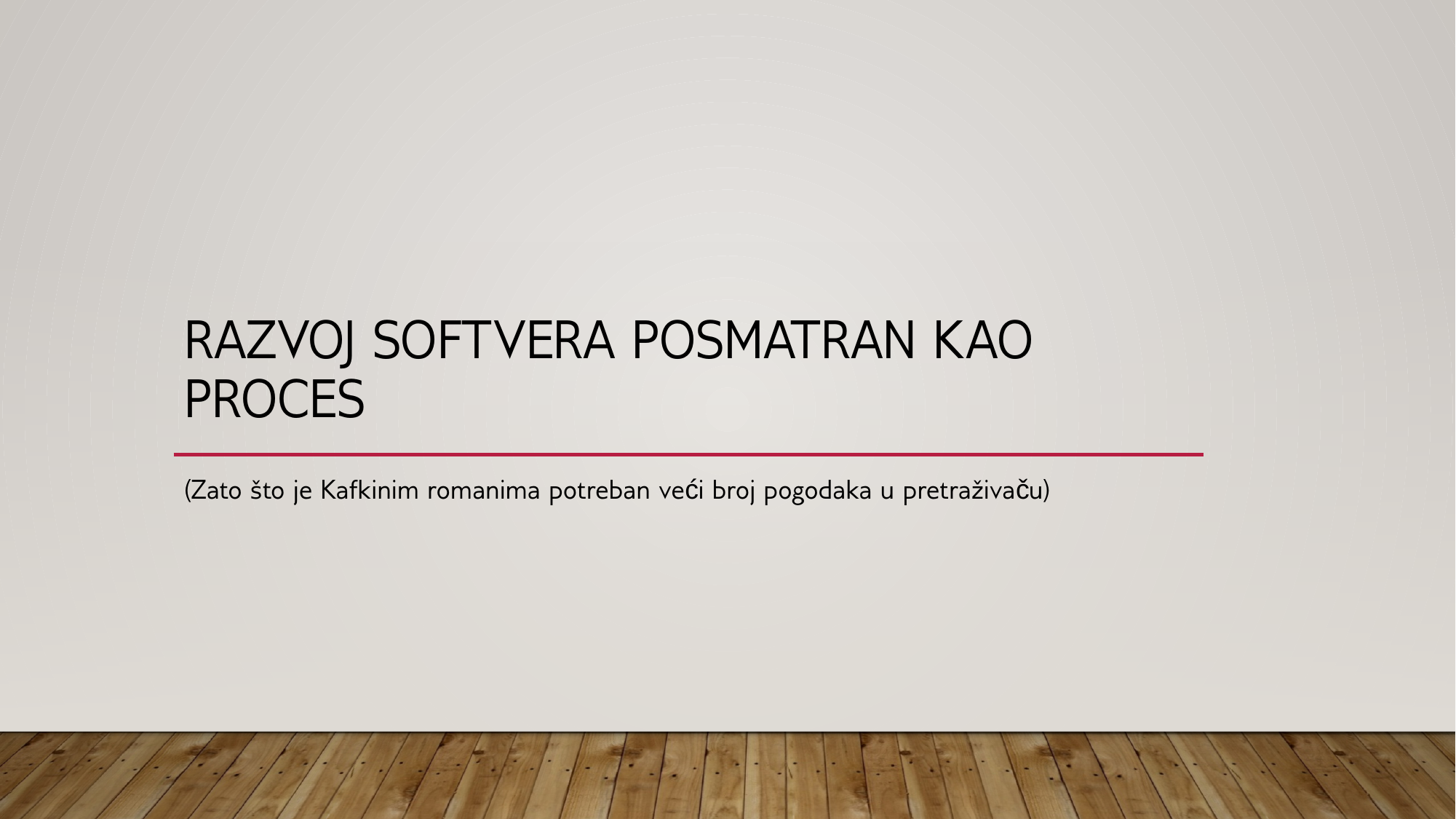

# Razvoj softvera posmatran kao proces
(Zato što je Kafkinim romanima potreban veći broj pogodaka u pretraživaču)